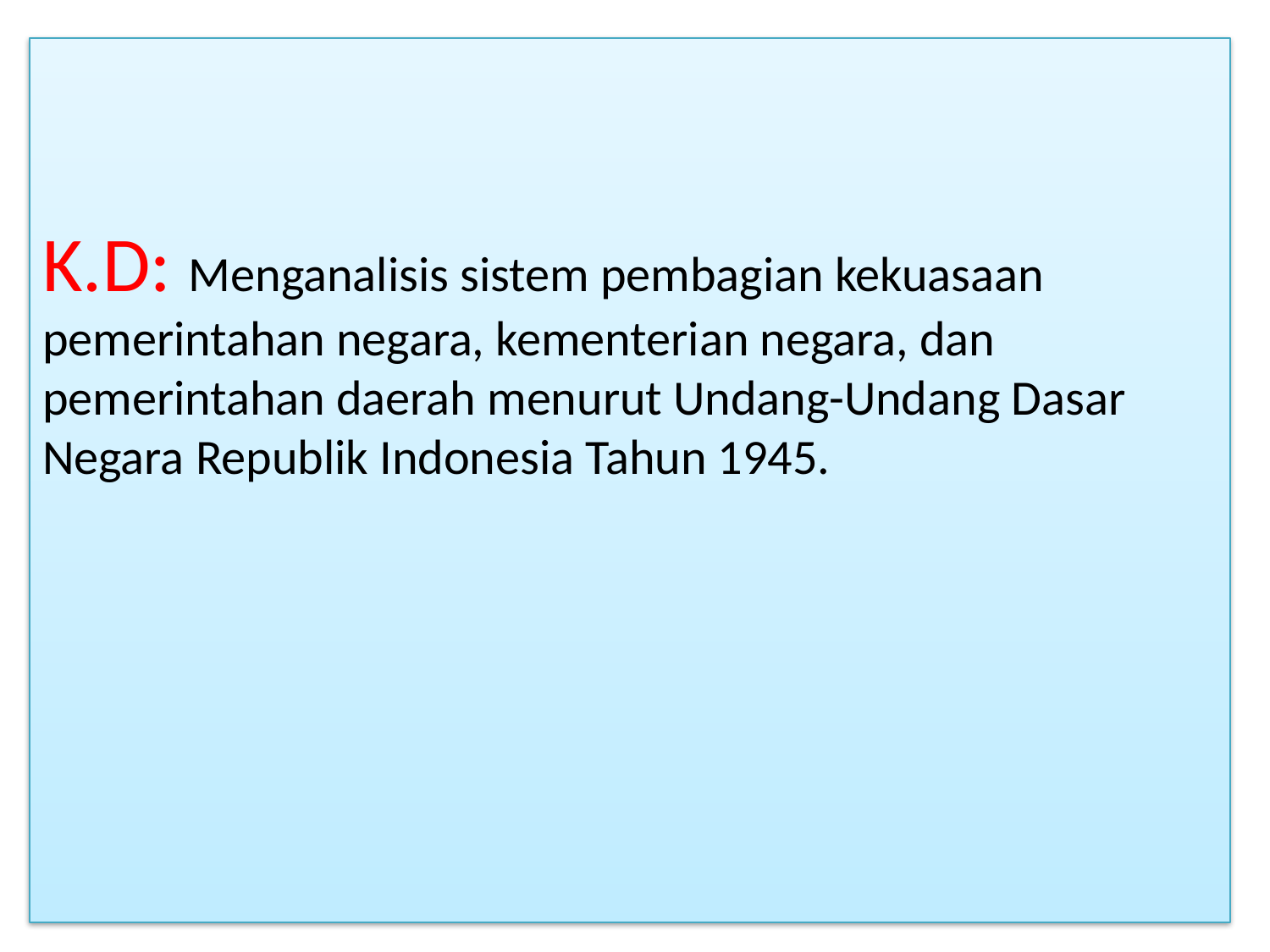

# K.D: Menganalisis sistem pembagian kekuasaan pemerintahan negara, kementerian negara, dan pemerintahan daerah menurut Undang-Undang Dasar Negara Republik Indonesia Tahun 1945.